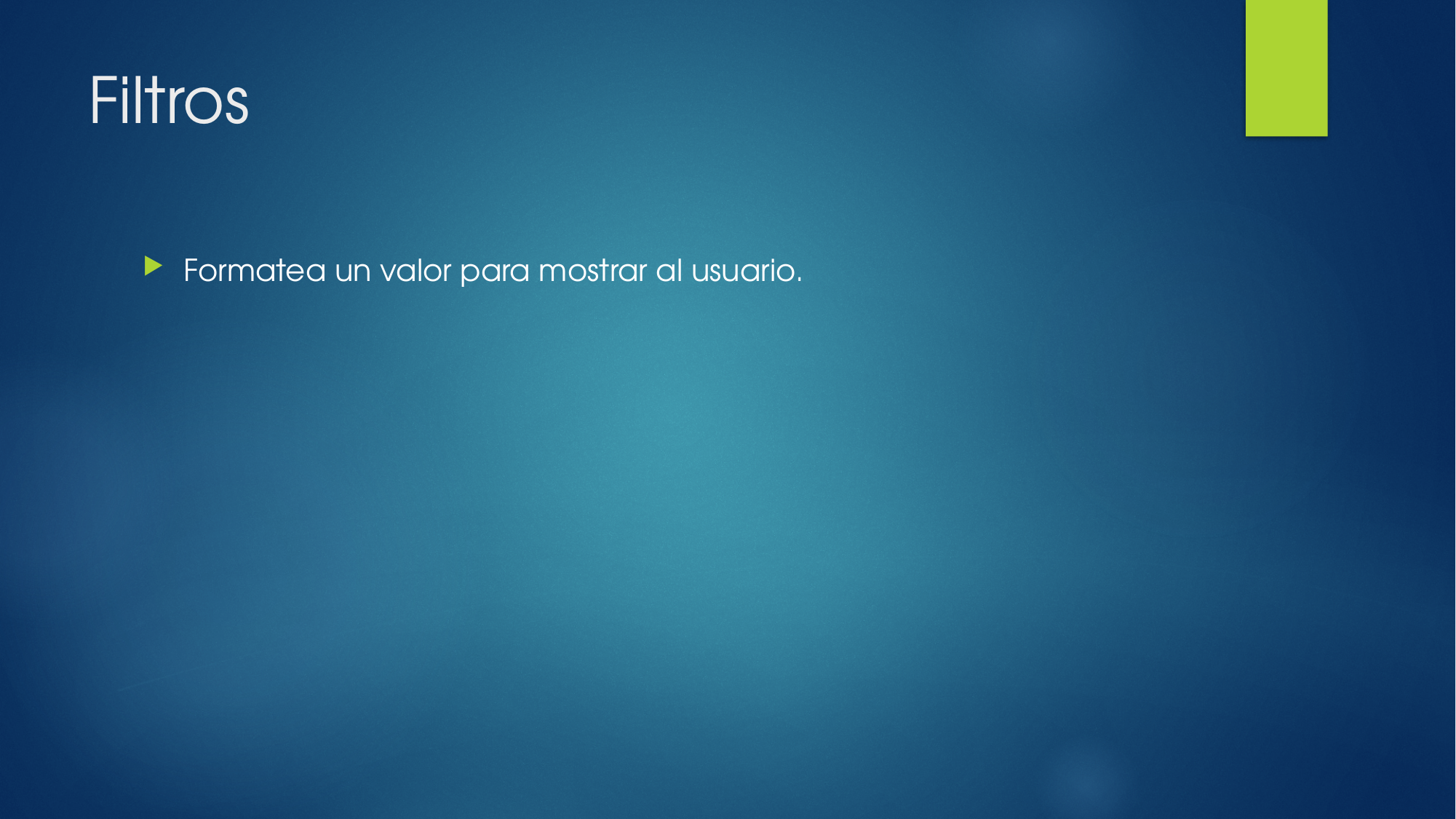

# Filtros
Formatea un valor para mostrar al usuario.